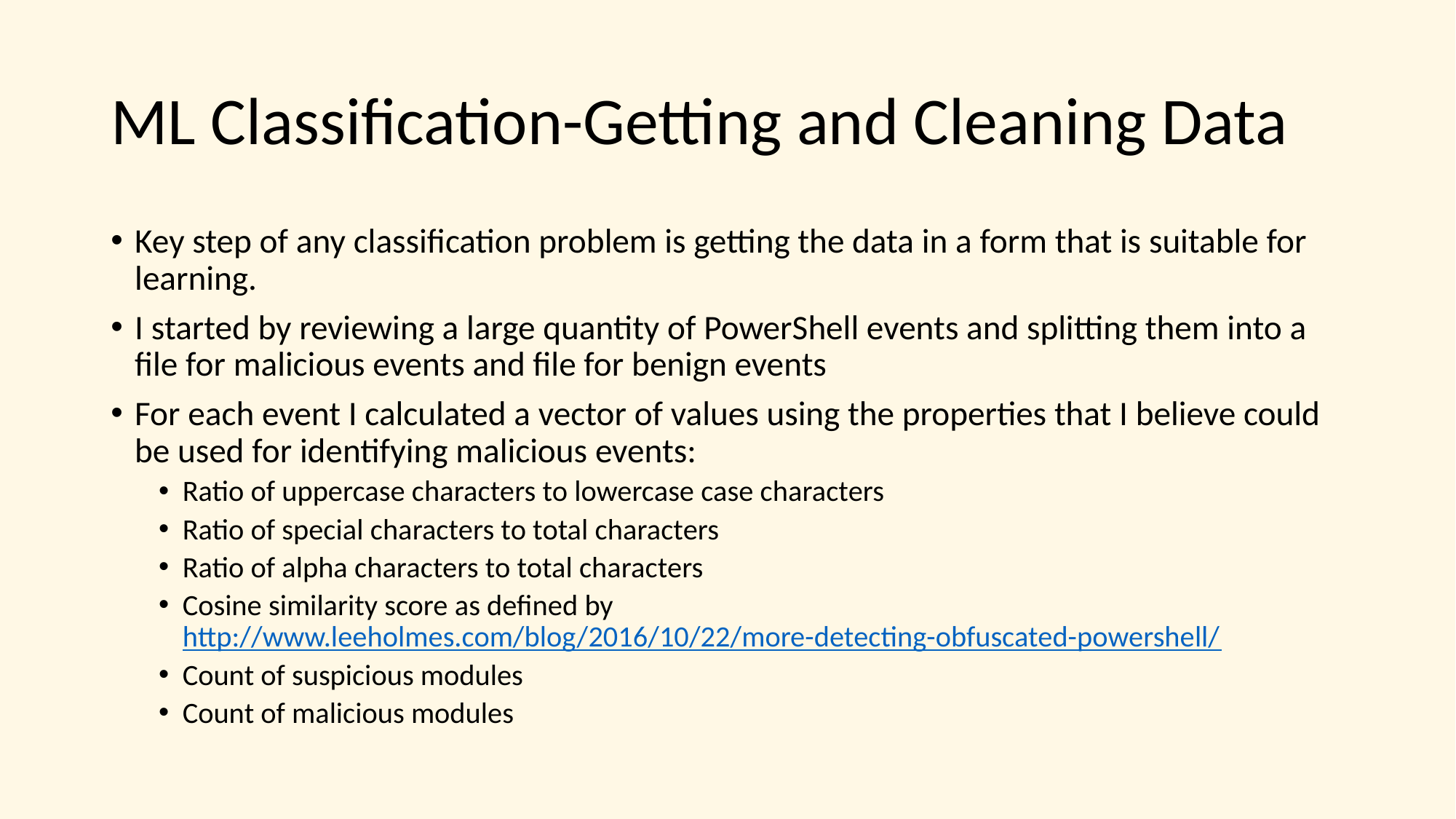

# ML Classification-Getting and Cleaning Data
Key step of any classification problem is getting the data in a form that is suitable for learning.
I started by reviewing a large quantity of PowerShell events and splitting them into a file for malicious events and file for benign events
For each event I calculated a vector of values using the properties that I believe could be used for identifying malicious events:
Ratio of uppercase characters to lowercase case characters
Ratio of special characters to total characters
Ratio of alpha characters to total characters
Cosine similarity score as defined by http://www.leeholmes.com/blog/2016/10/22/more-detecting-obfuscated-powershell/
Count of suspicious modules
Count of malicious modules